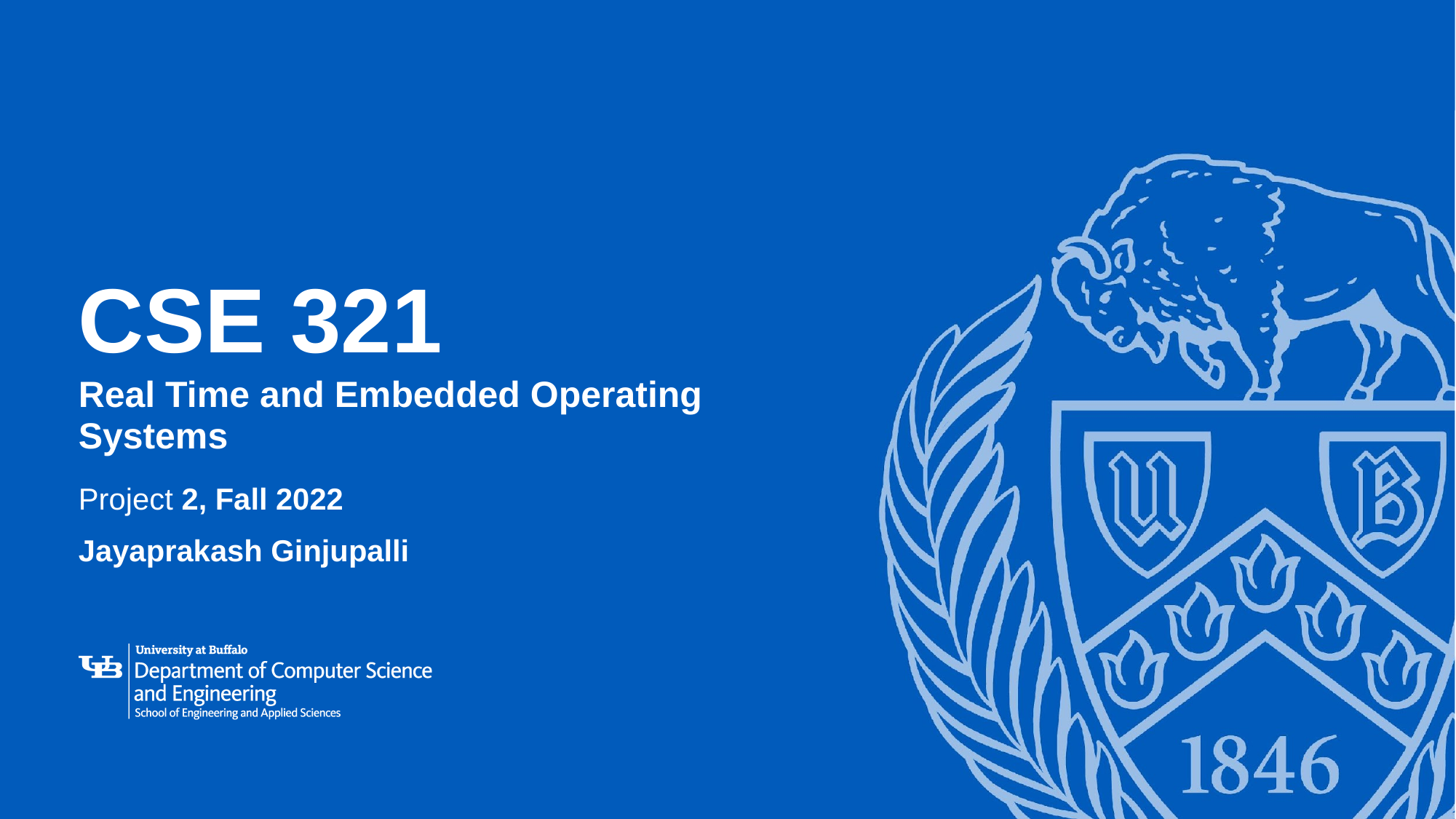

# CSE 321
Real Time and Embedded Operating Systems
Project 2, Fall 2022
Jayaprakash Ginjupalli